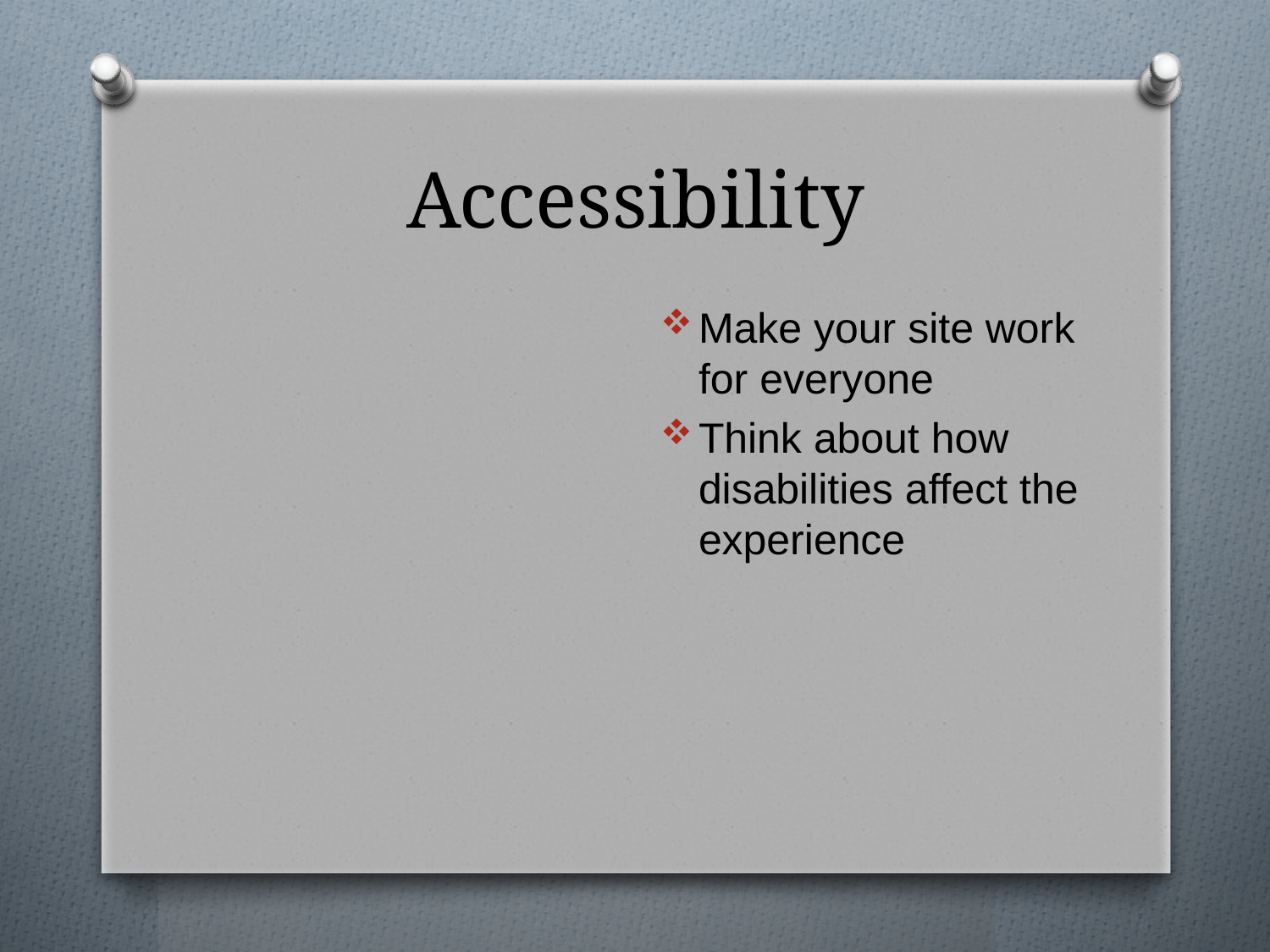

# Accessibility
Make your site work for everyone
Think about how disabilities affect the experience